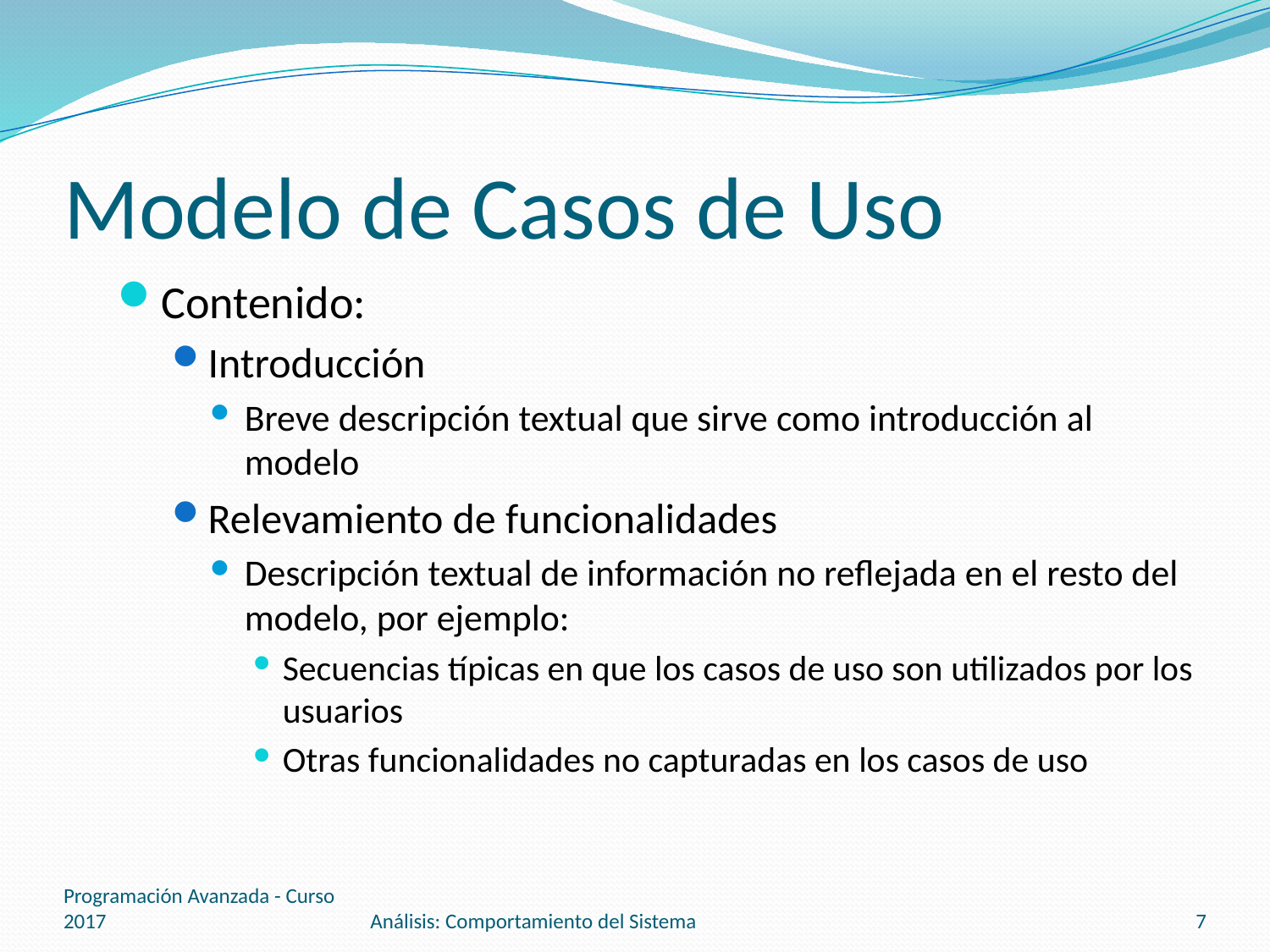

# Modelo de Casos de Uso
Contenido:
Introducción
Breve descripción textual que sirve como introducción al modelo
Relevamiento de funcionalidades
Descripción textual de información no reflejada en el resto del modelo, por ejemplo:
Secuencias típicas en que los casos de uso son utilizados por los usuarios
Otras funcionalidades no capturadas en los casos de uso
Programación Avanzada - Curso 2017
Análisis: Comportamiento del Sistema
7